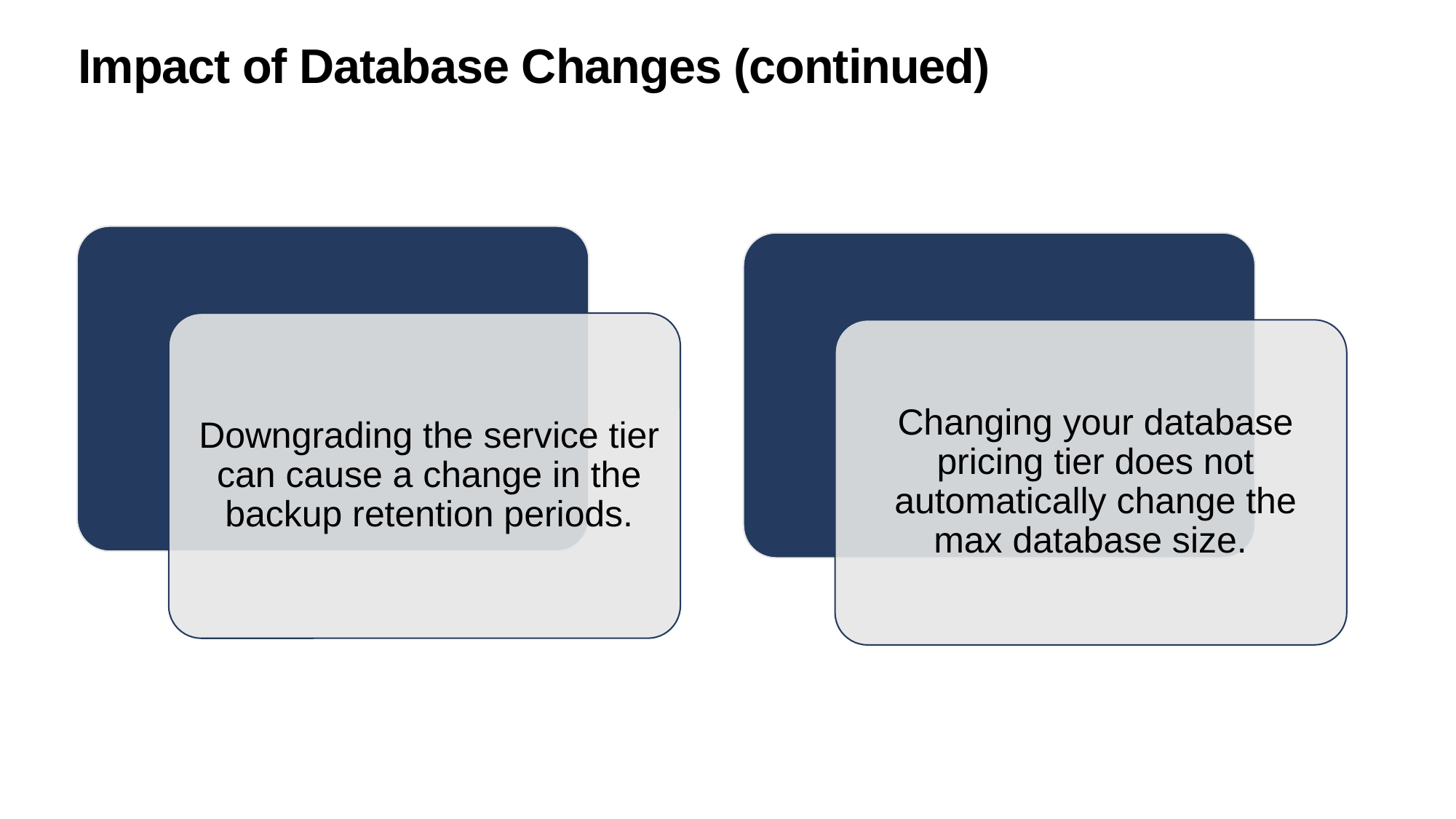

# Impact of Database Changes (continued)
Downgrading the service tier can cause a change in the backup retention periods.
Changing your database pricing tier does not automatically change the max database size.